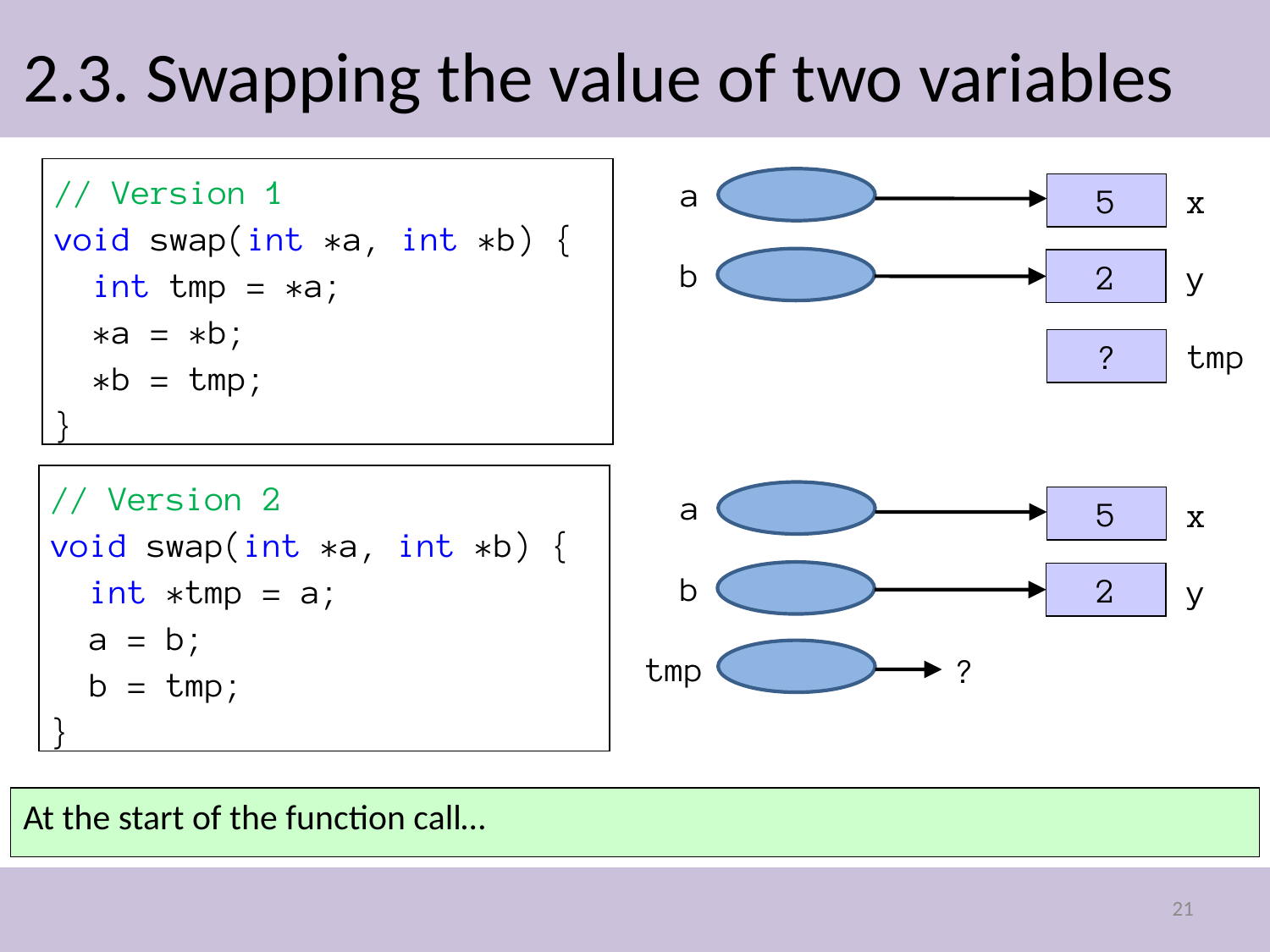

# 2.3. Swapping the value of two variables
// Version 1
void swap(int *a, int *b) {
  int tmp = *a;
  *a = *b;
  *b = tmp;
}
a

x
5

b
y

2

tmp
?
// Version 2
void swap(int *a, int *b) {
  int *tmp = a;
  a = b;
  b = tmp;
}
a

x
5

b
y

2

tmp

?

At the start of the function call…
21